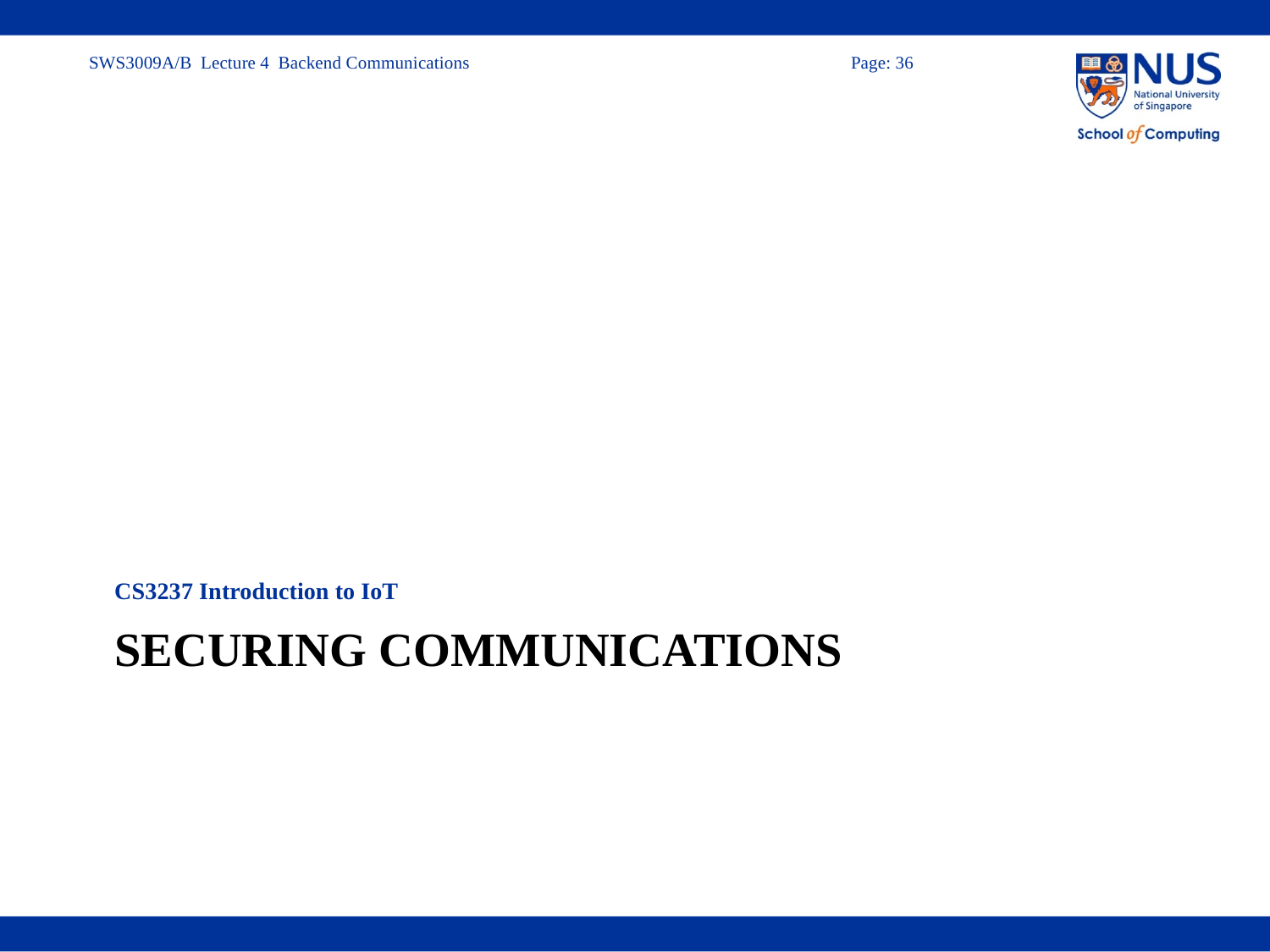

CS3237 Introduction to IoT
# Securing communications